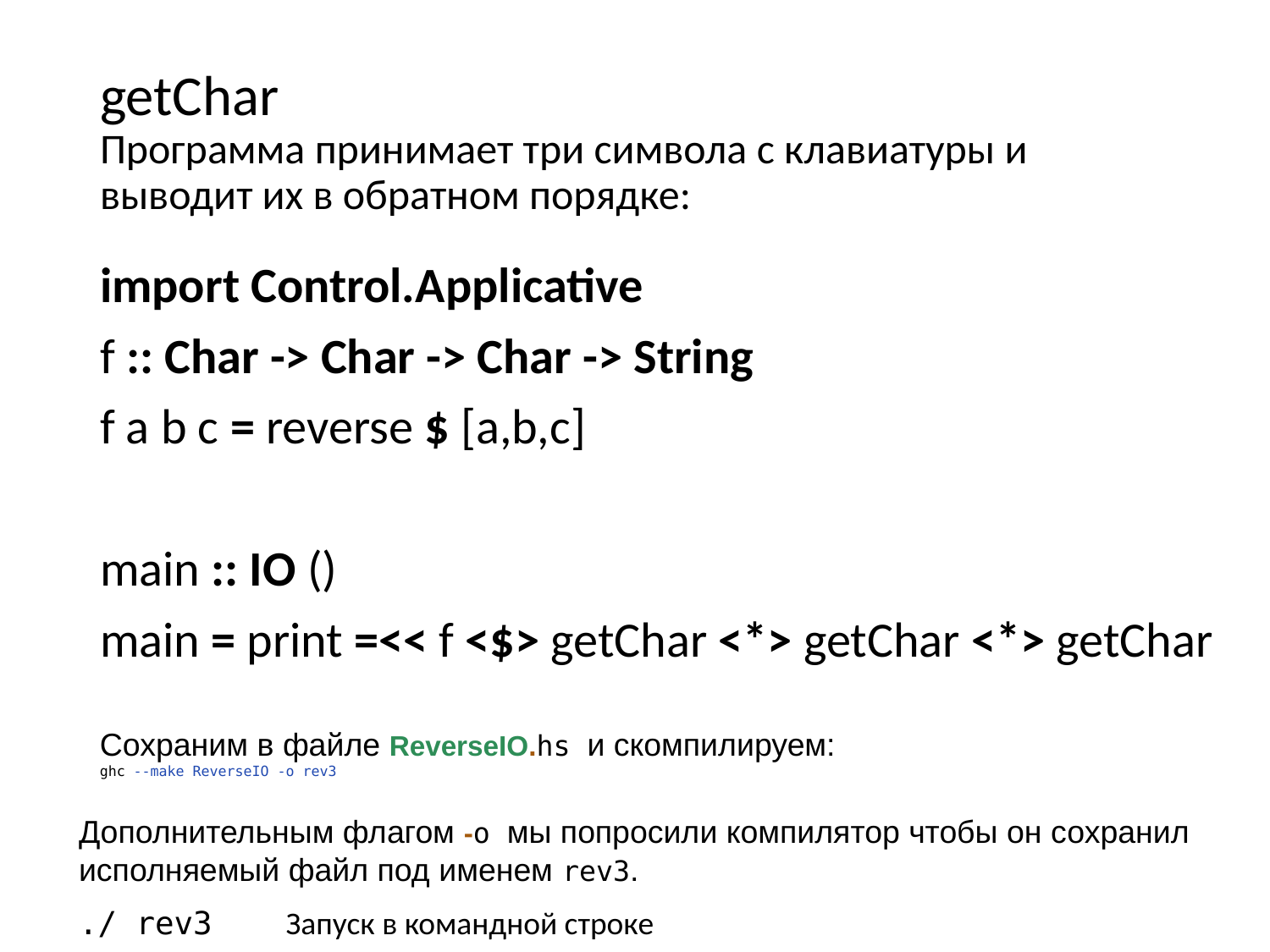

# getChar Программа принимает три символа с клавиатуры и  выводит их в обратном порядке:
import Control.Applicative
f :: Char -> Char -> Char -> String
f a b c = reverse $ [a,b,c]

main :: IO ()
main = print =<< f <$> getChar <*> getChar <*> getChar
Сохраним в файле ReverseIO.hs и скомпилируем:
ghc --make ReverseIO -o rev3
Дополнительным флагом -o мы попросили компилятор чтобы он сохранил исполняемый файл под именем rev3.
./ rev3
Запуск в командной строке